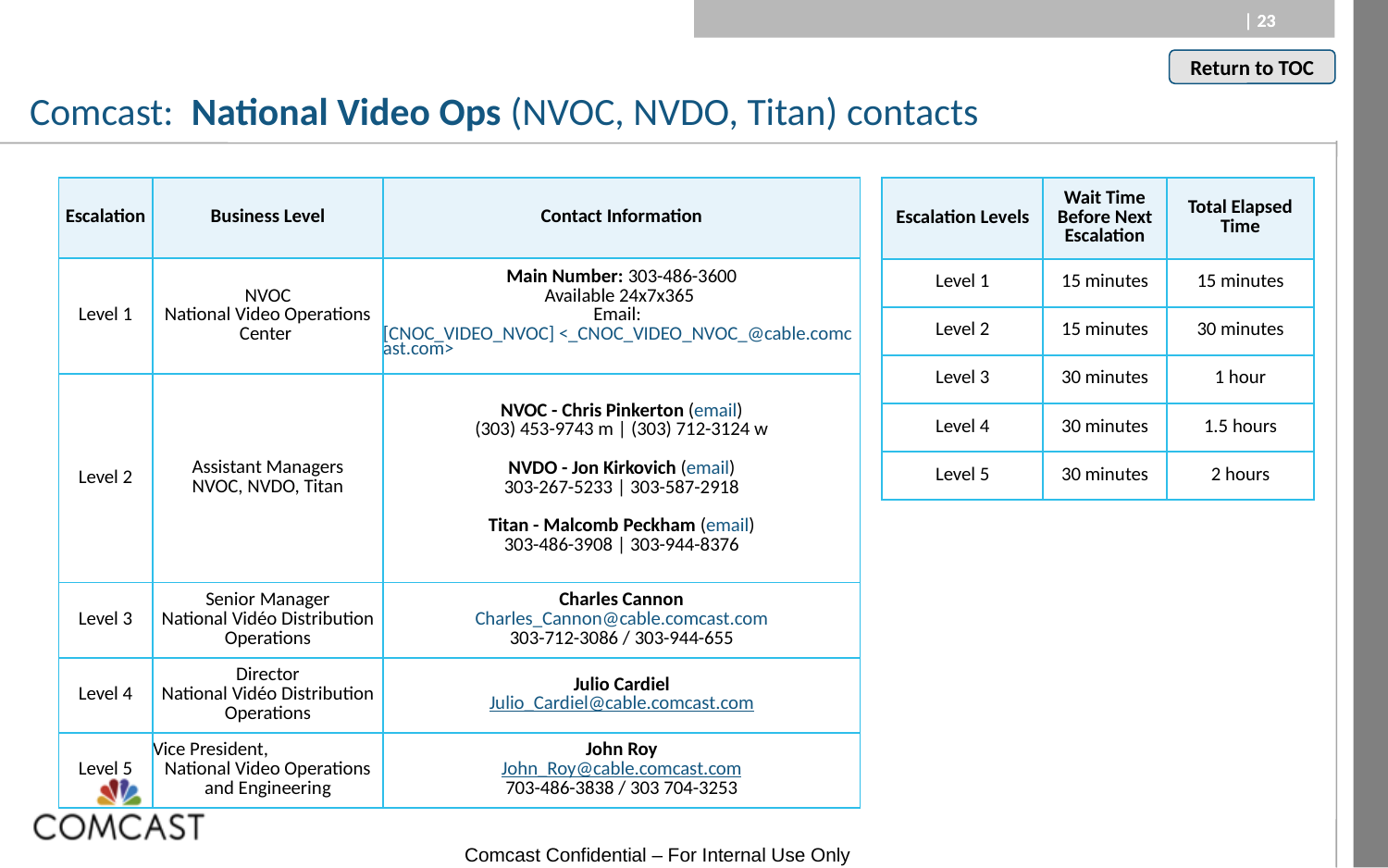

Comcast:  National Video Ops (NVOC, NVDO, Titan) contacts
| Escalation Levels | Wait Time Before Next Escalation | Total Elapsed Time |
| --- | --- | --- |
| Level 1 | 15 minutes | 15 minutes |
| Level 2 | 15 minutes | 30 minutes |
| Level 3 | 30 minutes | 1 hour |
| Level 4 | 30 minutes | 1.5 hours |
| Level 5 | 30 minutes | 2 hours |
| Escalation | Business Level | Contact Information |
| --- | --- | --- |
| Level 1 | NVOC National Video Operations Center | Main Number: 303-486-3600 Available 24x7x365 Email: [CNOC\_VIDEO\_NVOC] <\_CNOC\_VIDEO\_NVOC\_@cable.comcast.com> |
| Level 2 | Assistant Managers NVOC, NVDO, Titan | NVOC - Chris Pinkerton (email) (303) 453-9743 m | (303) 712-3124 w NVDO - Jon Kirkovich (email) 303-267-5233 | 303-587-2918 Titan - Malcomb Peckham (email) 303-486-3908 | 303-944-8376 |
| Level 3 | Senior Manager National Vidéo Distribution Operations | Charles Cannon Charles\_Cannon@cable.comcast.com 303-712-3086 / 303-944-655 |
| Level 4 | Director National Vidéo Distribution Operations | Julio Cardiel Julio\_Cardiel@cable.comcast.com |
| Level 5 | Vice President, National Video Operations and Engineering | John Roy John\_Roy@cable.comcast.com 703-486-3838 / 303 704-3253 |